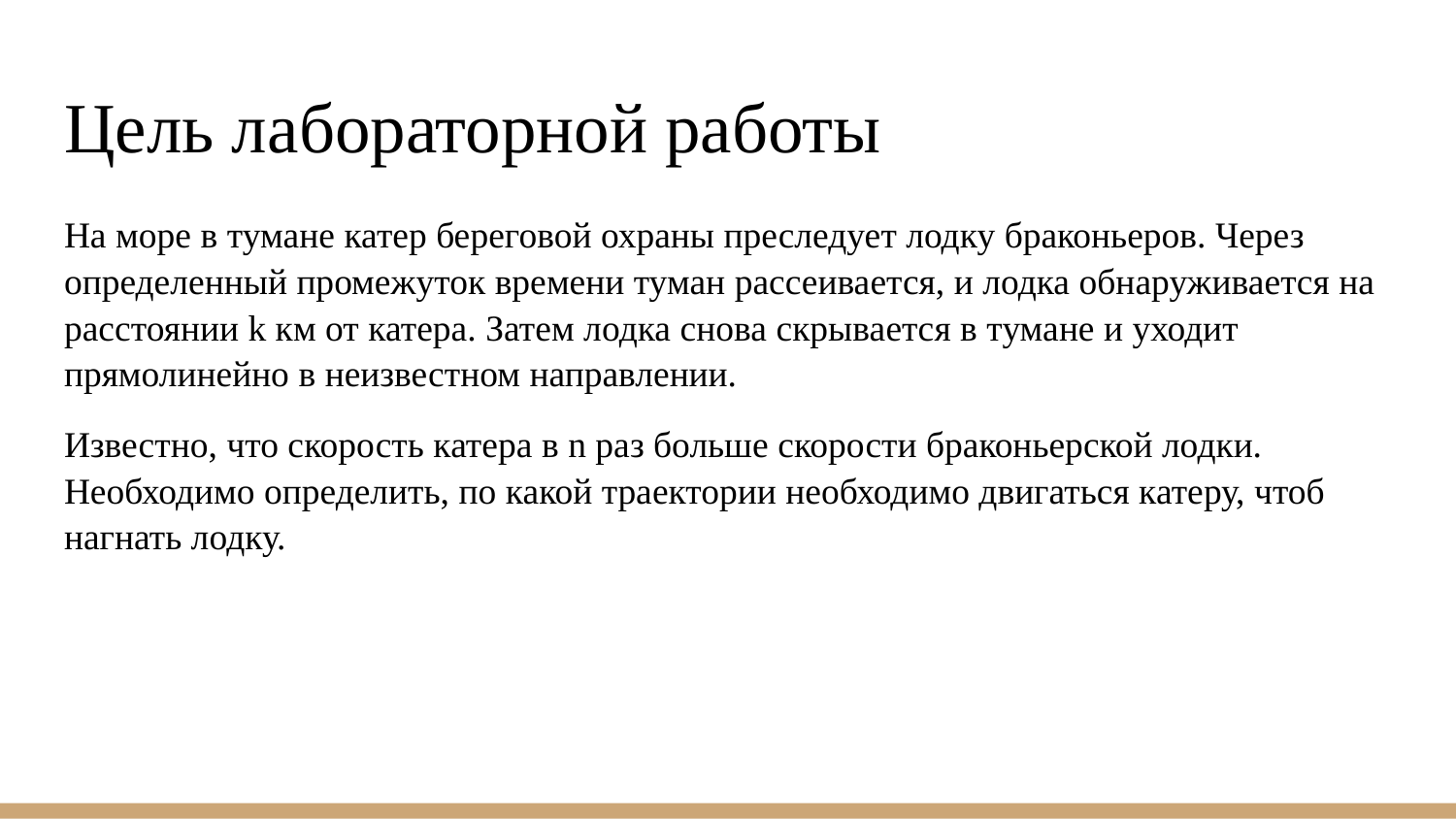

# Цель лабораторной работы
На море в тумане катер береговой охраны преследует лодку браконьеров. Через определенный промежуток времени туман рассеивается, и лодка обнаруживается на расстоянии k км от катера. Затем лодка снова скрывается в тумане и уходит прямолинейно в неизвестном направлении.
Известно, что скорость катера в n раз больше скорости браконьерской лодки. Необходимо определить, по какой траектории необходимо двигаться катеру, чтоб нагнать лодку.